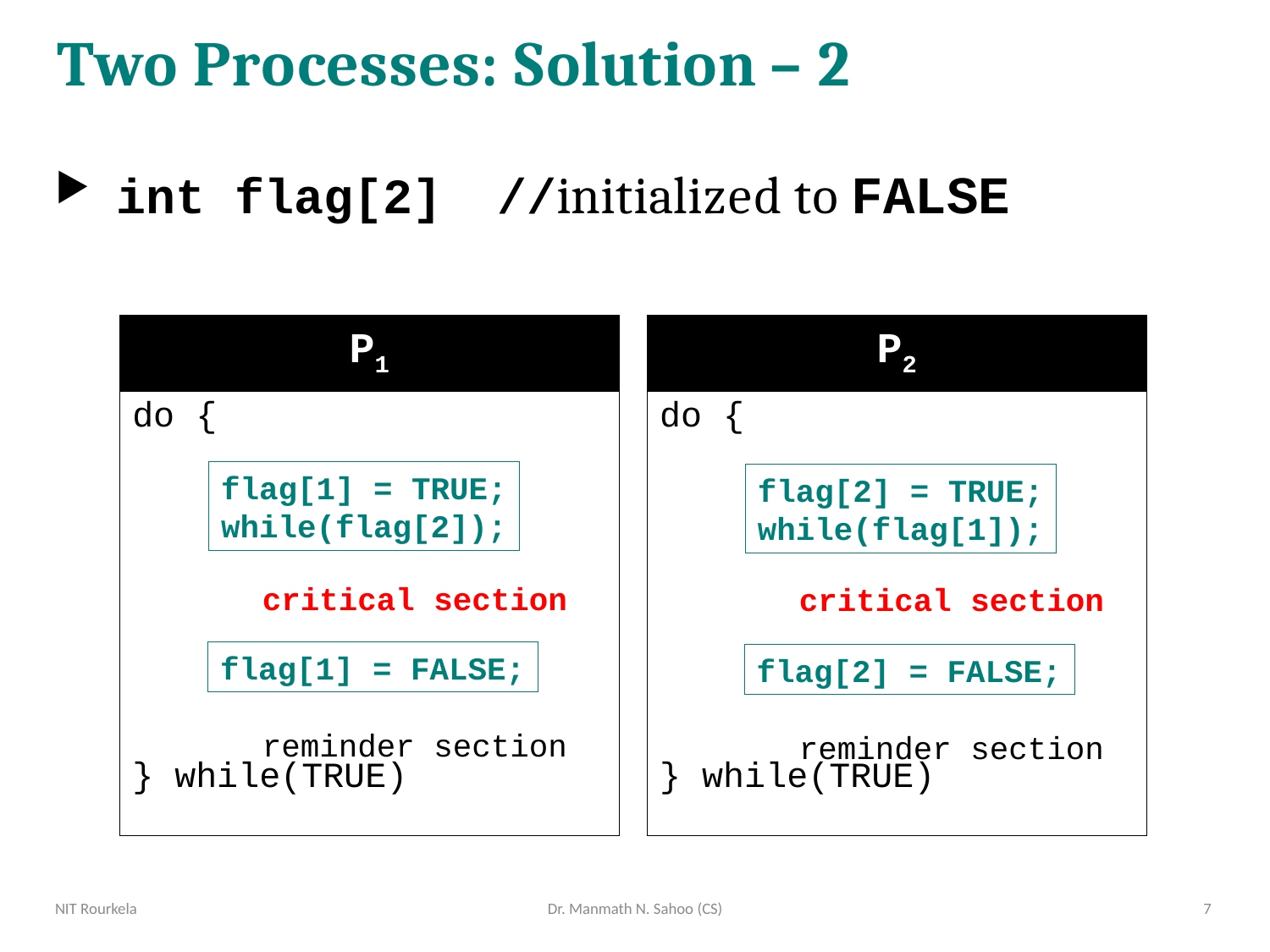

# Two Processes: Solution – 2
int flag[2]	//initialized to FALSE
| P1 |
| --- |
| do { } while(TRUE) |
| P2 |
| --- |
| do { } while(TRUE) |
flag[1] = TRUE;
while(flag[2]);
critical section
flag[1] = FALSE;
reminder section
flag[2] = TRUE;
while(flag[1]);
critical section
flag[2] = FALSE;
reminder section
NIT Rourkela
Dr. Manmath N. Sahoo (CS)
7